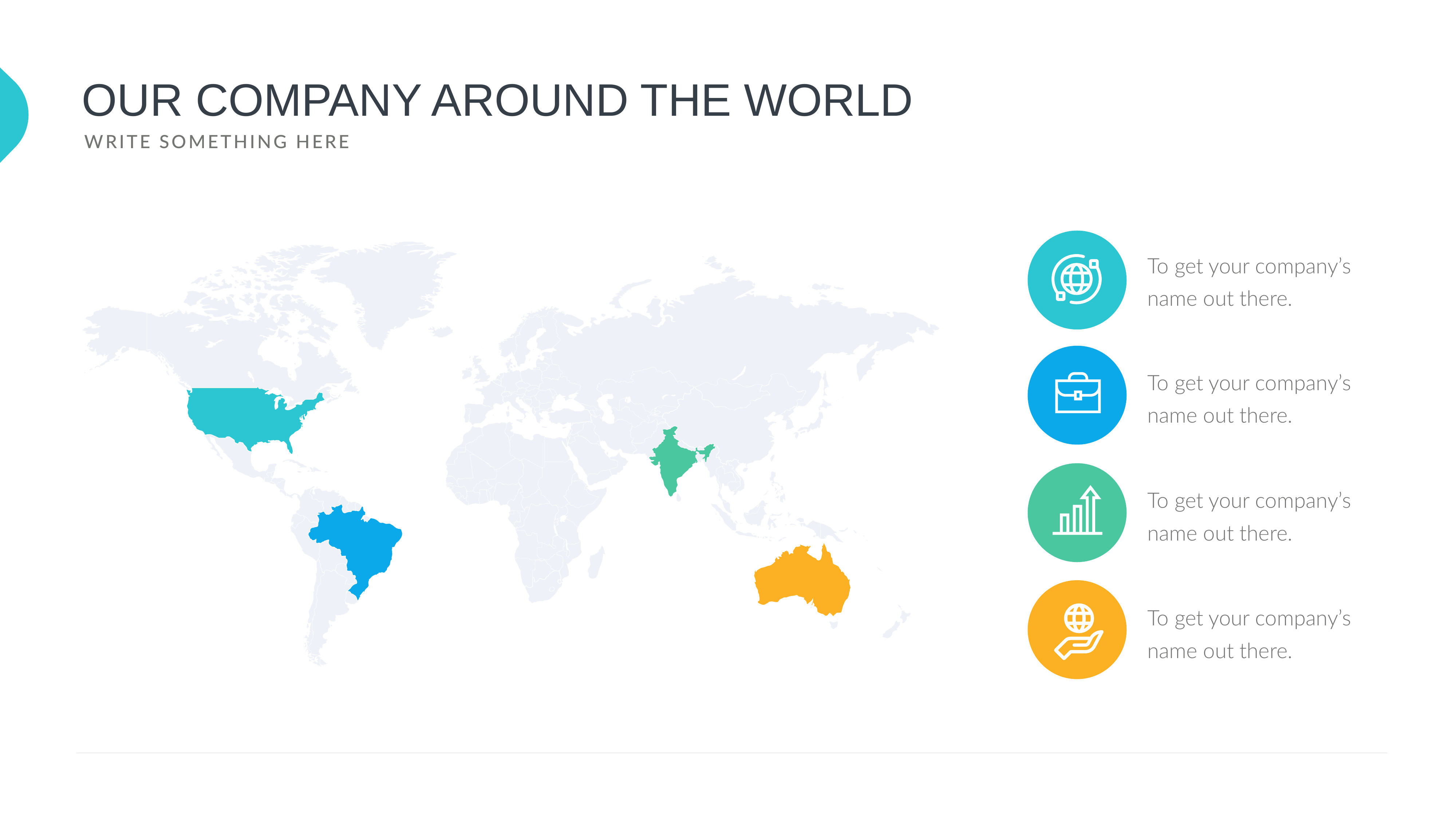

OUR COMPANY AROUND THE WORLD
WRITE SOMETHING HERE

To get your company’s name out there.

To get your company’s name out there.

To get your company’s name out there.

To get your company’s name out there.